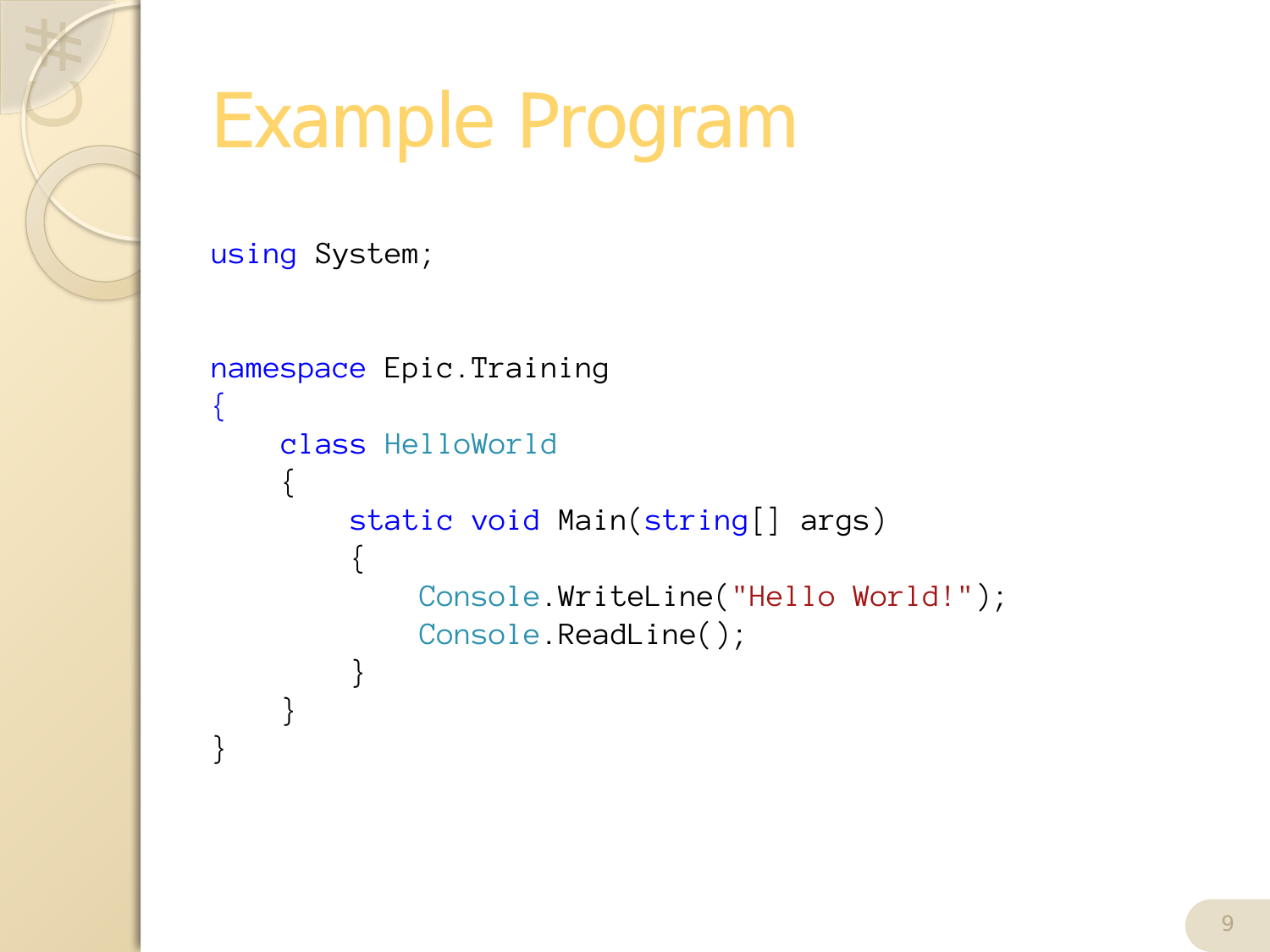

# Example Program
using System;

namespace Epic.Training
{
    class HelloWorld
    {
        static void Main(string[] args)
        {
            Console.WriteLine("Hello World!");
            Console.ReadLine();
        }
    }
}

9